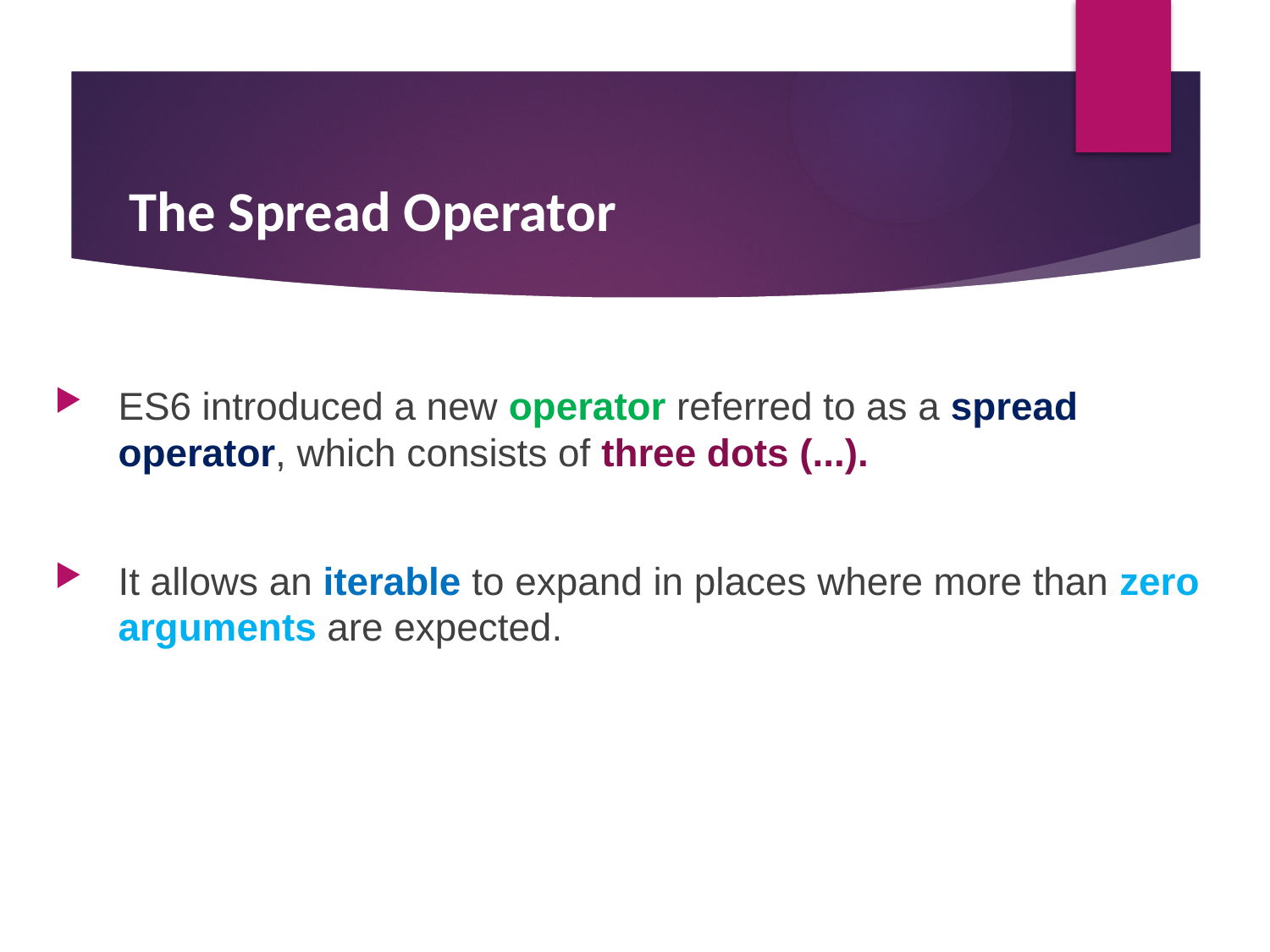

# The Spread Operator

ES6 introduced a new operator referred to as a spread operator, which consists of three dots (...).

It allows an iterable to expand in places where more than zero arguments are expected.